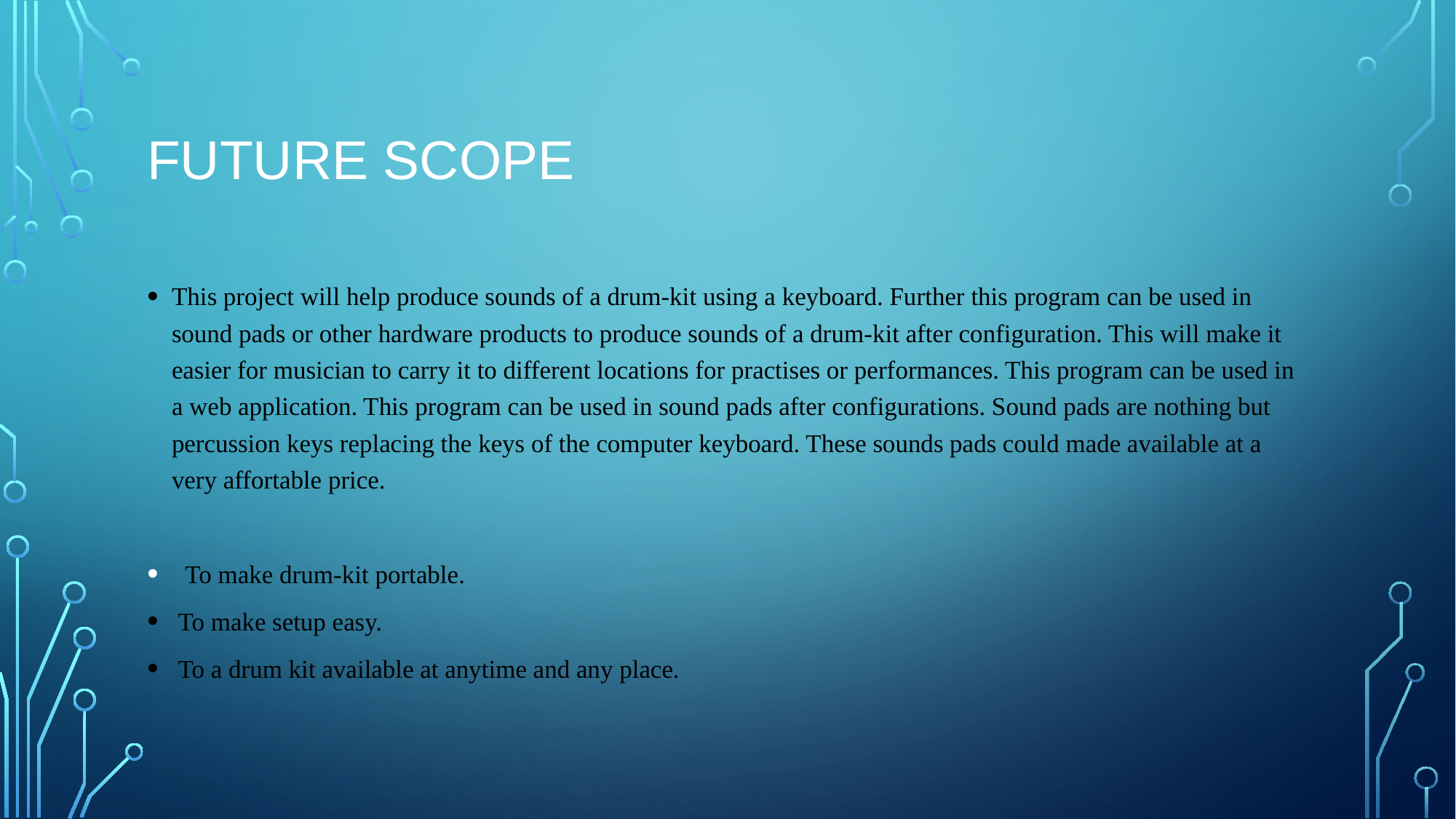

# Future scope
This project will help produce sounds of a drum-kit using a keyboard. Further this program can be used in sound pads or other hardware products to produce sounds of a drum-kit after configuration. This will make it easier for musician to carry it to different locations for practises or performances. This program can be used in a web application. This program can be used in sound pads after configurations. Sound pads are nothing but percussion keys replacing the keys of the computer keyboard. These sounds pads could made available at a very affortable price.

 To make drum-kit portable.
To make setup easy.
To a drum kit available at anytime and any place.